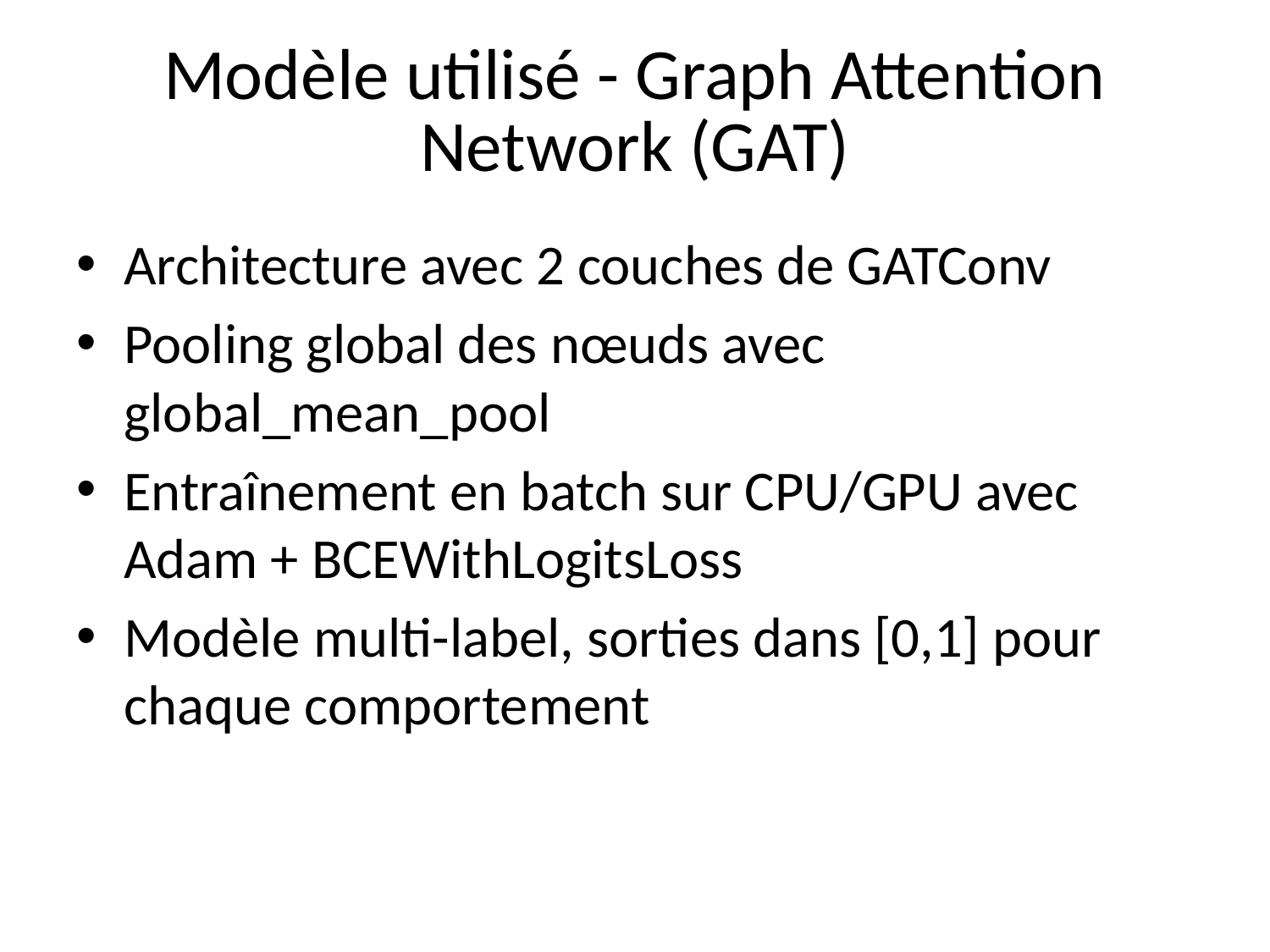

# Modèle utilisé - Graph Attention Network (GAT)
Architecture avec 2 couches de GATConv
Pooling global des nœuds avec global_mean_pool
Entraînement en batch sur CPU/GPU avec Adam + BCEWithLogitsLoss
Modèle multi-label, sorties dans [0,1] pour chaque comportement